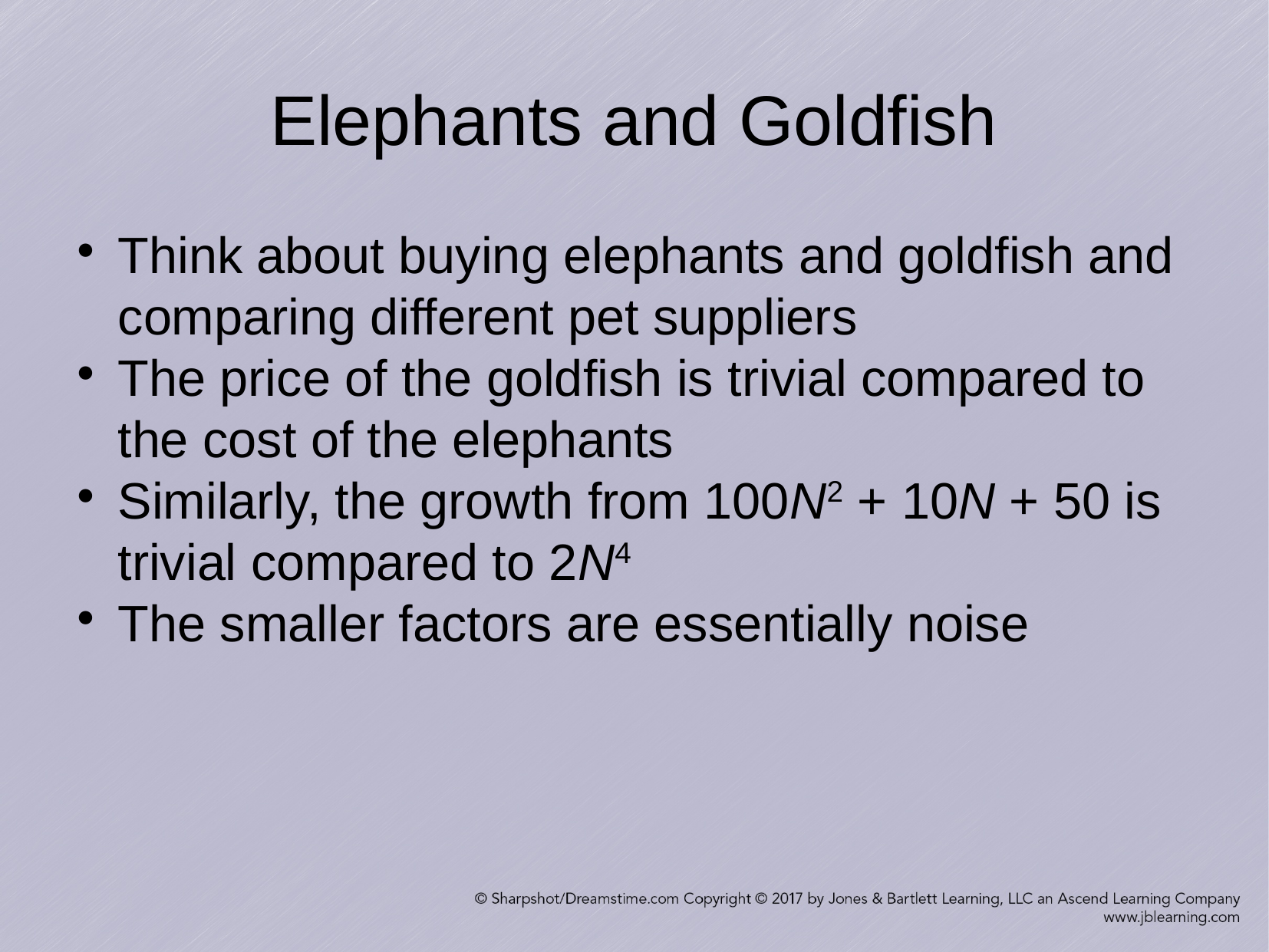

Elephants and Goldfish
Think about buying elephants and goldfish and comparing different pet suppliers
The price of the goldfish is trivial compared to the cost of the elephants
Similarly, the growth from 100N2 + 10N + 50 is trivial compared to 2N4
The smaller factors are essentially noise